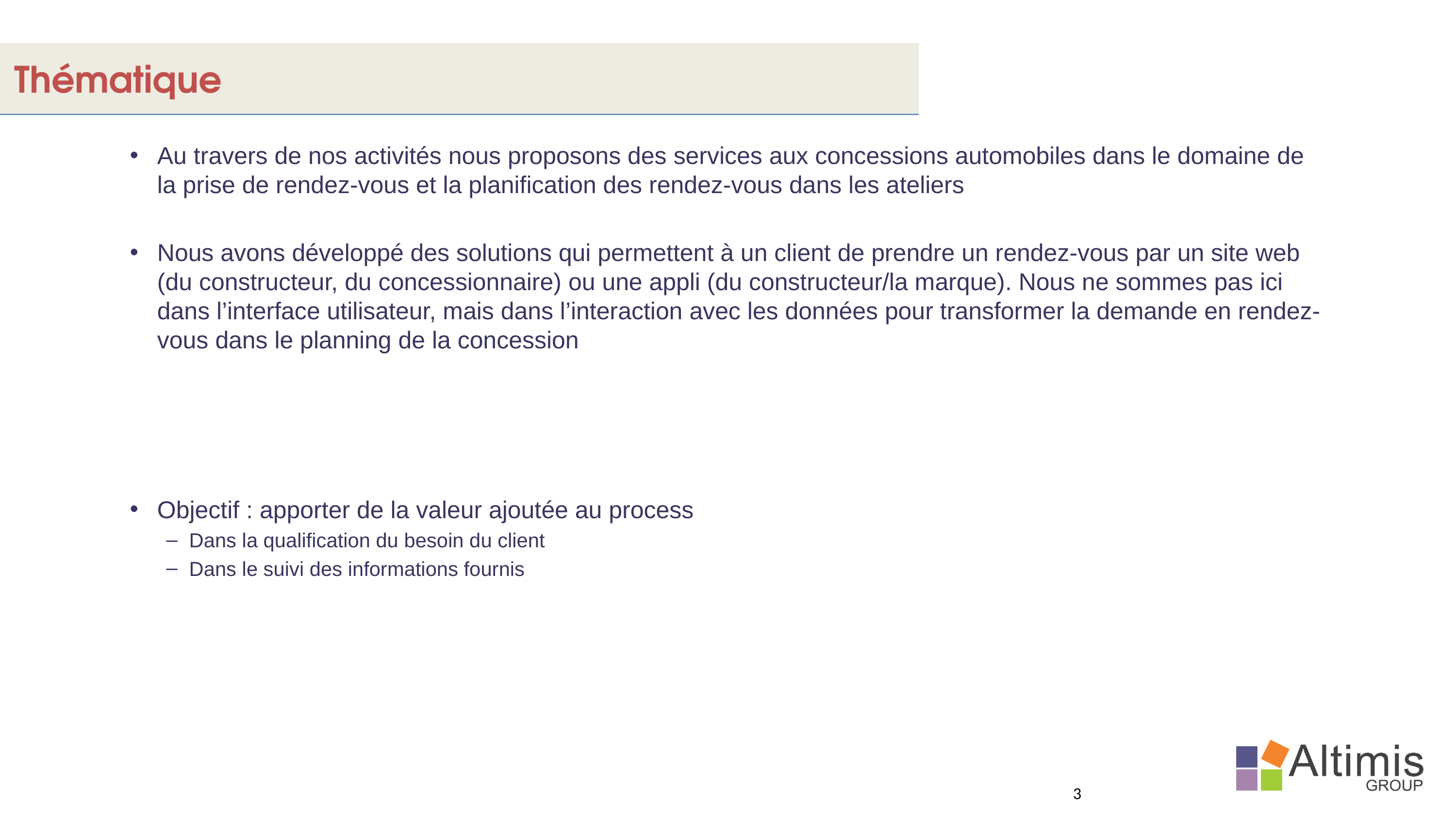

Thématique
Au travers de nos activités nous proposons des services aux concessions automobiles dans le domaine de la prise de rendez-vous et la planification des rendez-vous dans les ateliers

Nous avons développé des solutions qui permettent à un client de prendre un rendez-vous par un site web (du constructeur, du concessionnaire) ou une appli (du constructeur/la marque). Nous ne sommes pas ici dans l’interface utilisateur, mais dans l’interaction avec les données pour transformer la demande en rendez-vous dans le planning de la concession

Objectif : apporter de la valeur ajoutée au process
Dans la qualification du besoin du client
Dans le suivi des informations fournis